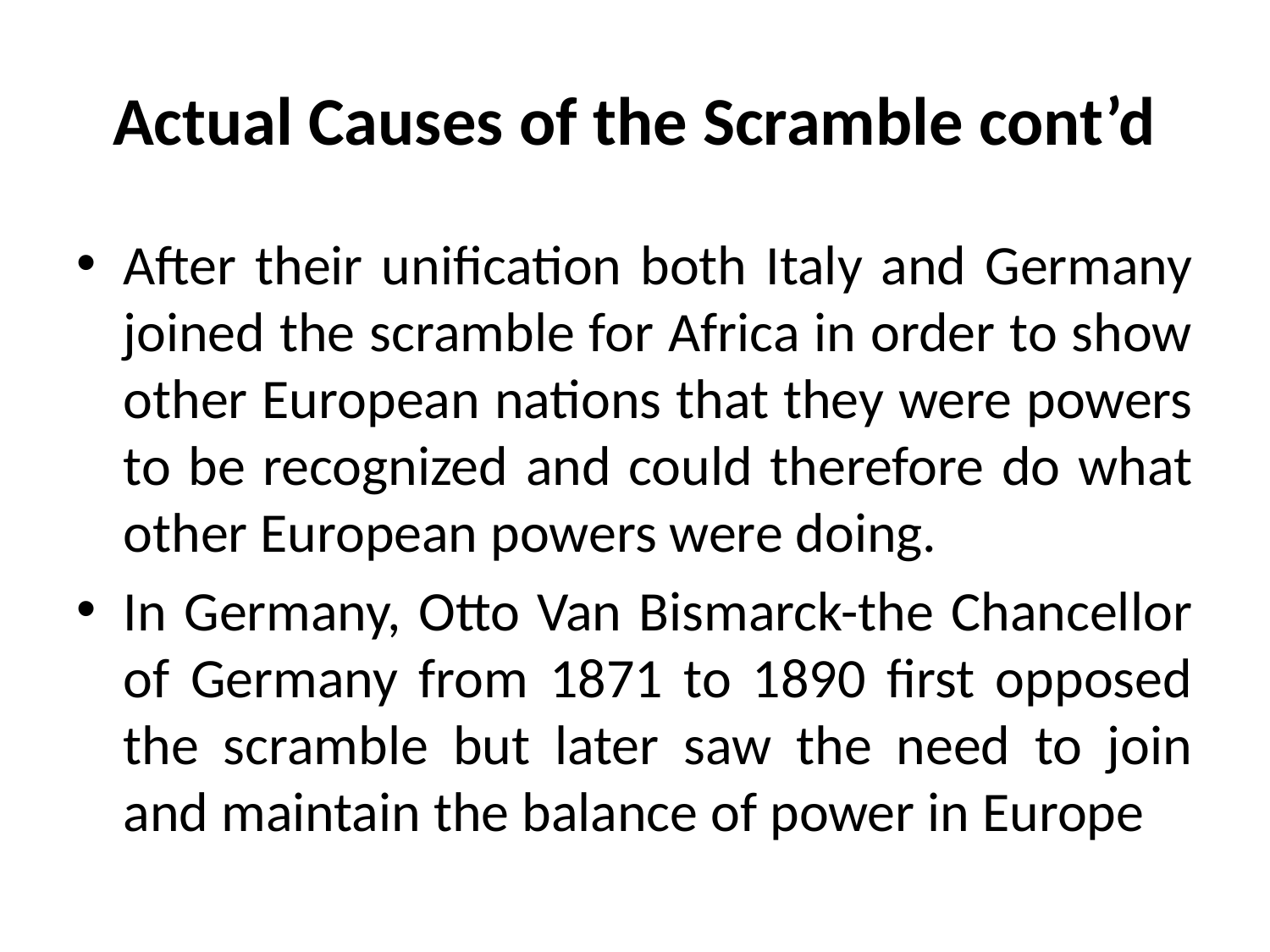

# Actual Causes of the Scramble cont’d
After their unification both Italy and Germany joined the scramble for Africa in order to show other European nations that they were powers to be recognized and could therefore do what other European powers were doing.
In Germany, Otto Van Bismarck-the Chancellor of Germany from 1871 to 1890 first opposed the scramble but later saw the need to join and maintain the balance of power in Europe